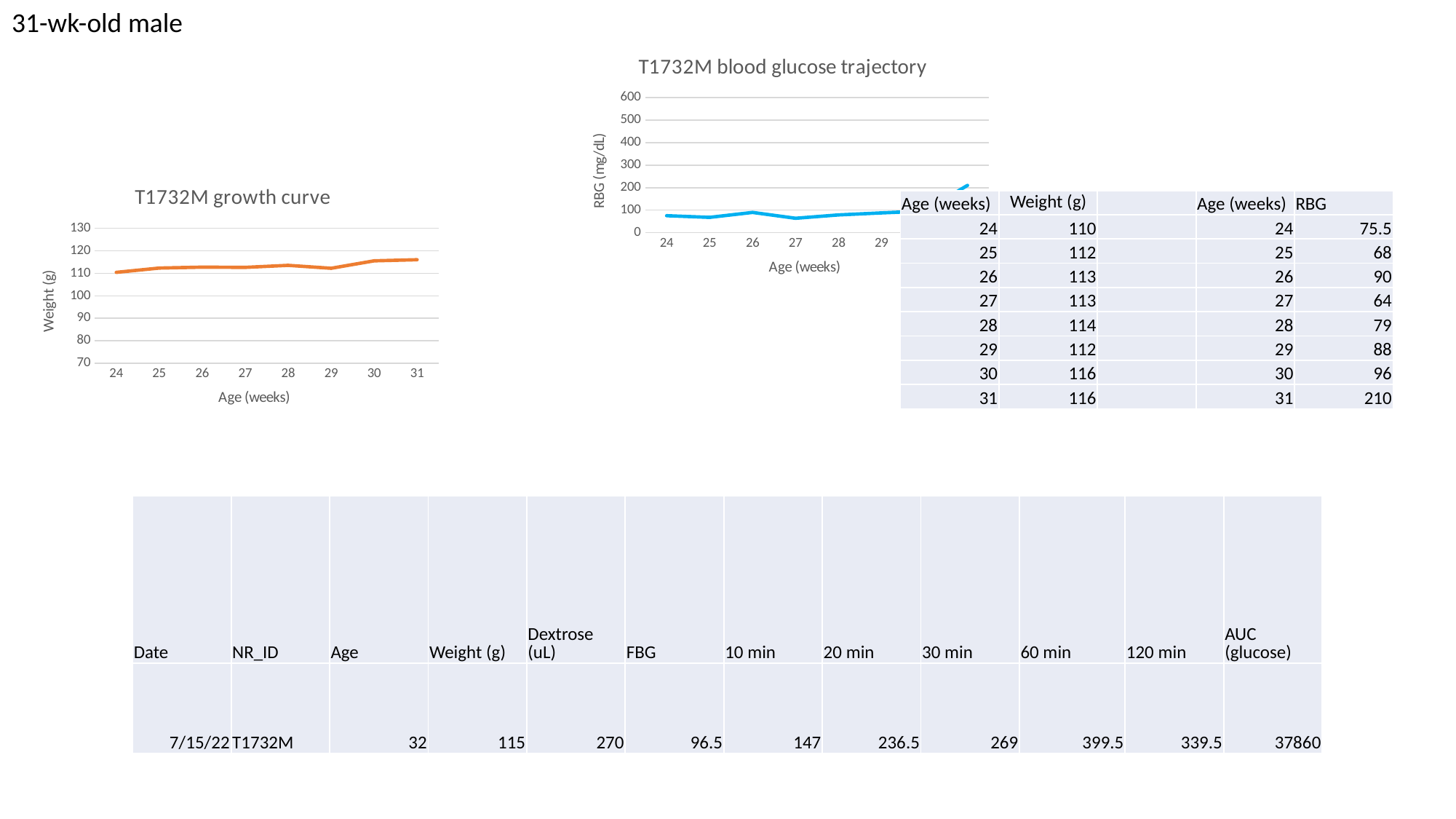

31-wk-old male

### Chart: T1732M blood glucose trajectory

| Category | RBG |
|---|---|
| 24 | 75.5 |
| 25 | 68.0 |
| 26.428571428571427 | 90.0 |
| 27 | 64.0 |
| 28 | 79.0 |
| 29.142857142857142 | 88.0 |
| 30.142857142857142 | 96.0 |
| 31.142857142857142 | 210.0 |

### Chart: T1732M growth curve

| Category | Weight (g) |
|---|---|
| 24 | 110.4 |
| 25 | 112.3 |
| 26.428571428571427 | 112.7 |
| 27 | 112.6 |
| 28 | 113.5 |
| 29.142857142857142 | 112.2 |
| 30.142857142857142 | 115.5 |
| 31.142857142857142 | 116.0 |
| Age (weeks) | Weight (g) |  | Age (weeks) | RBG |
| --- | --- | --- | --- | --- |
| 24 | 110 |  | 24 | 75.5 |
| 25 | 112 |  | 25 | 68 |
| 26 | 113 |  | 26 | 90 |
| 27 | 113 |  | 27 | 64 |
| 28 | 114 |  | 28 | 79 |
| 29 | 112 |  | 29 | 88 |
| 30 | 116 |  | 30 | 96 |
| 31 | 116 |  | 31 | 210 |
| Date | NR\_ID | Age | Weight (g) | Dextrose (uL) | FBG | 10 min | 20 min | 30 min | 60 min | 120 min | AUC (glucose) |
| --- | --- | --- | --- | --- | --- | --- | --- | --- | --- | --- | --- |
| 7/15/22 | T1732M | 32 | 115 | 270 | 96.5 | 147 | 236.5 | 269 | 399.5 | 339.5 | 37860 |